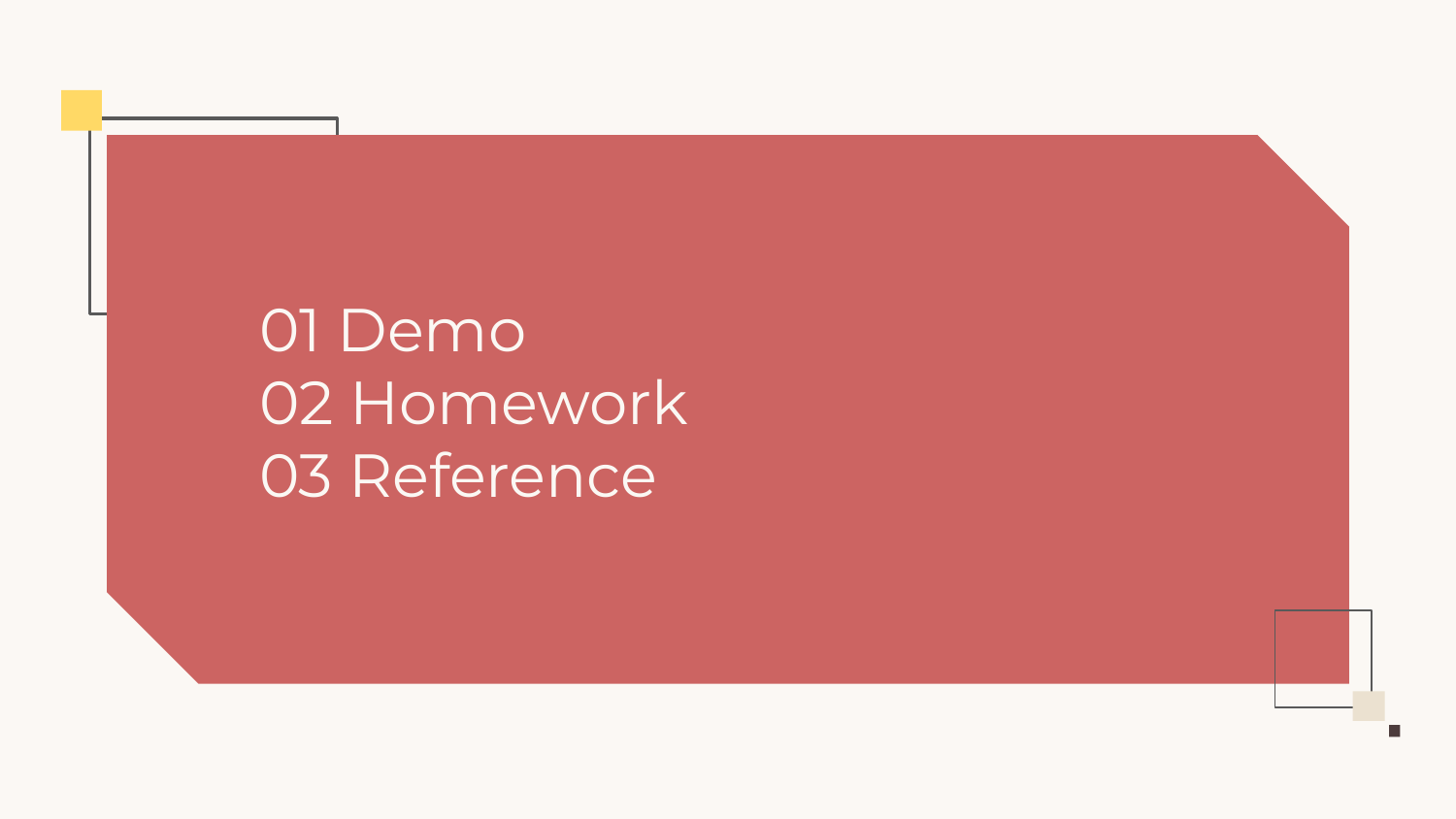

# 01 Demo 02 Homework 03 Reference